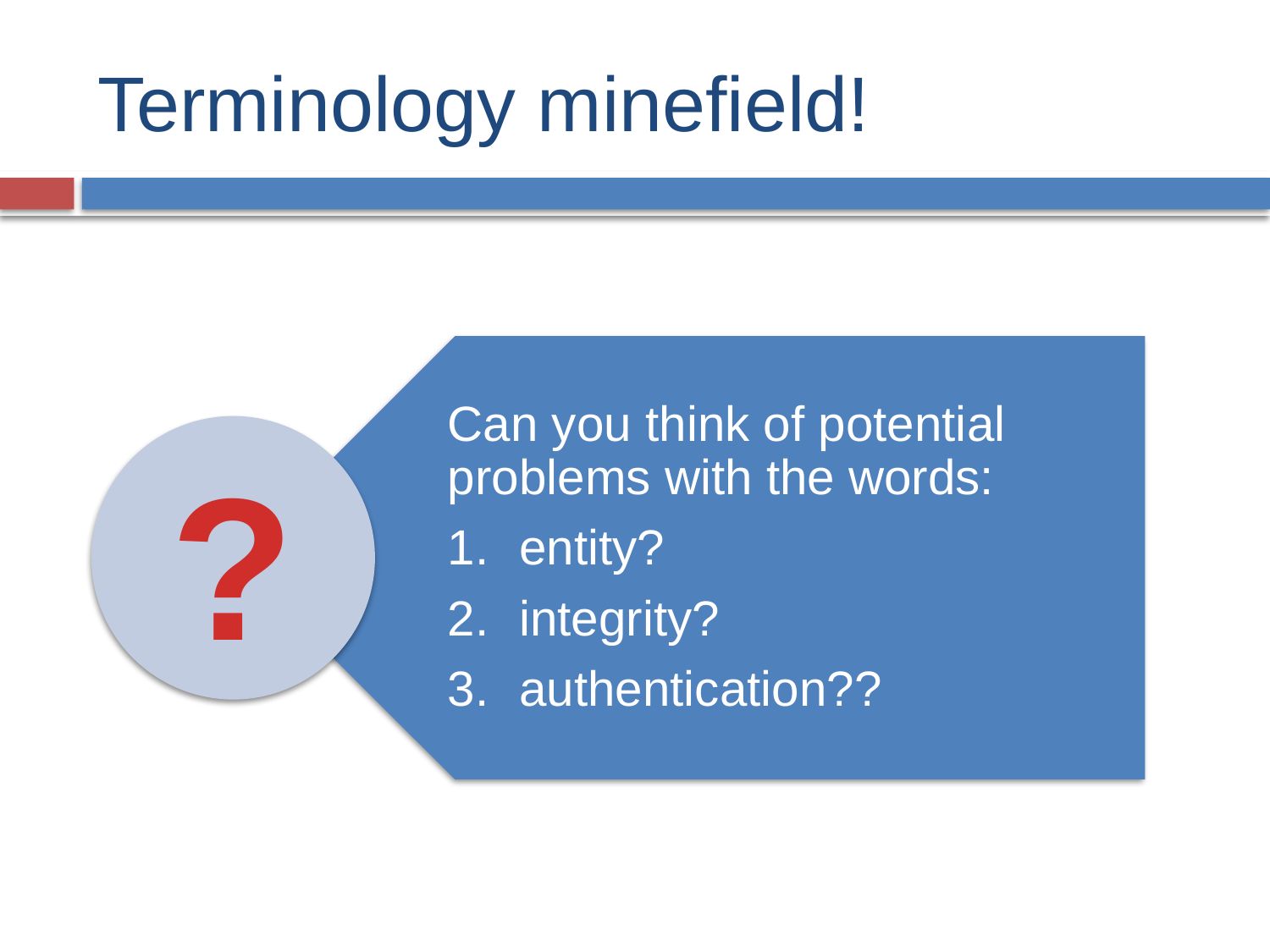

# Terminology minefield!

Can you think of potential problems with the words:
entity?
integrity?
authentication??

?